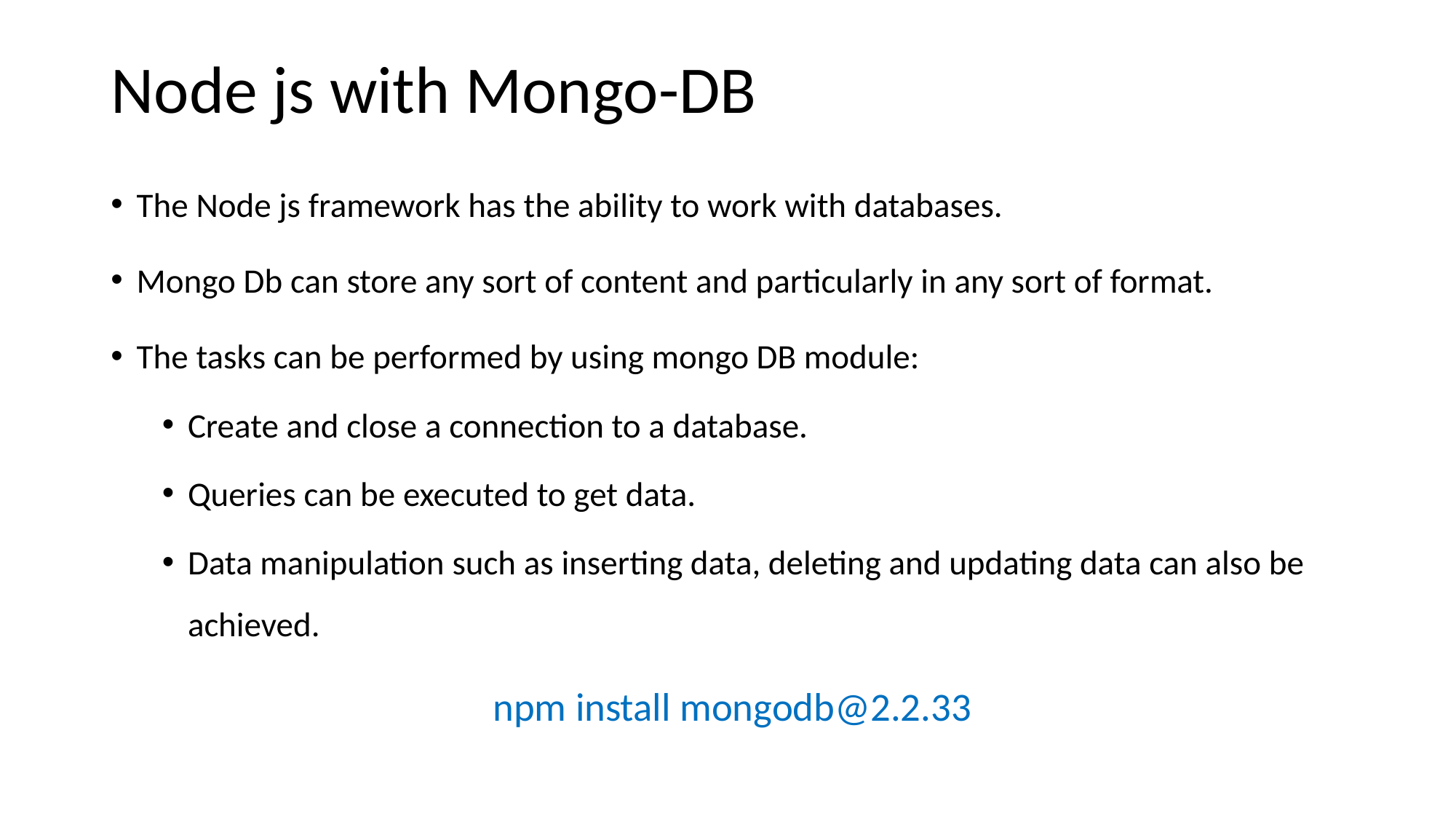

# Node js with Mongo-DB
The Node js framework has the ability to work with databases.
Mongo Db can store any sort of content and particularly in any sort of format.
The tasks can be performed by using mongo DB module:
Create and close a connection to a database.
Queries can be executed to get data.
Data manipulation such as inserting data, deleting and updating data can also be achieved.
 npm install mongodb@2.2.33